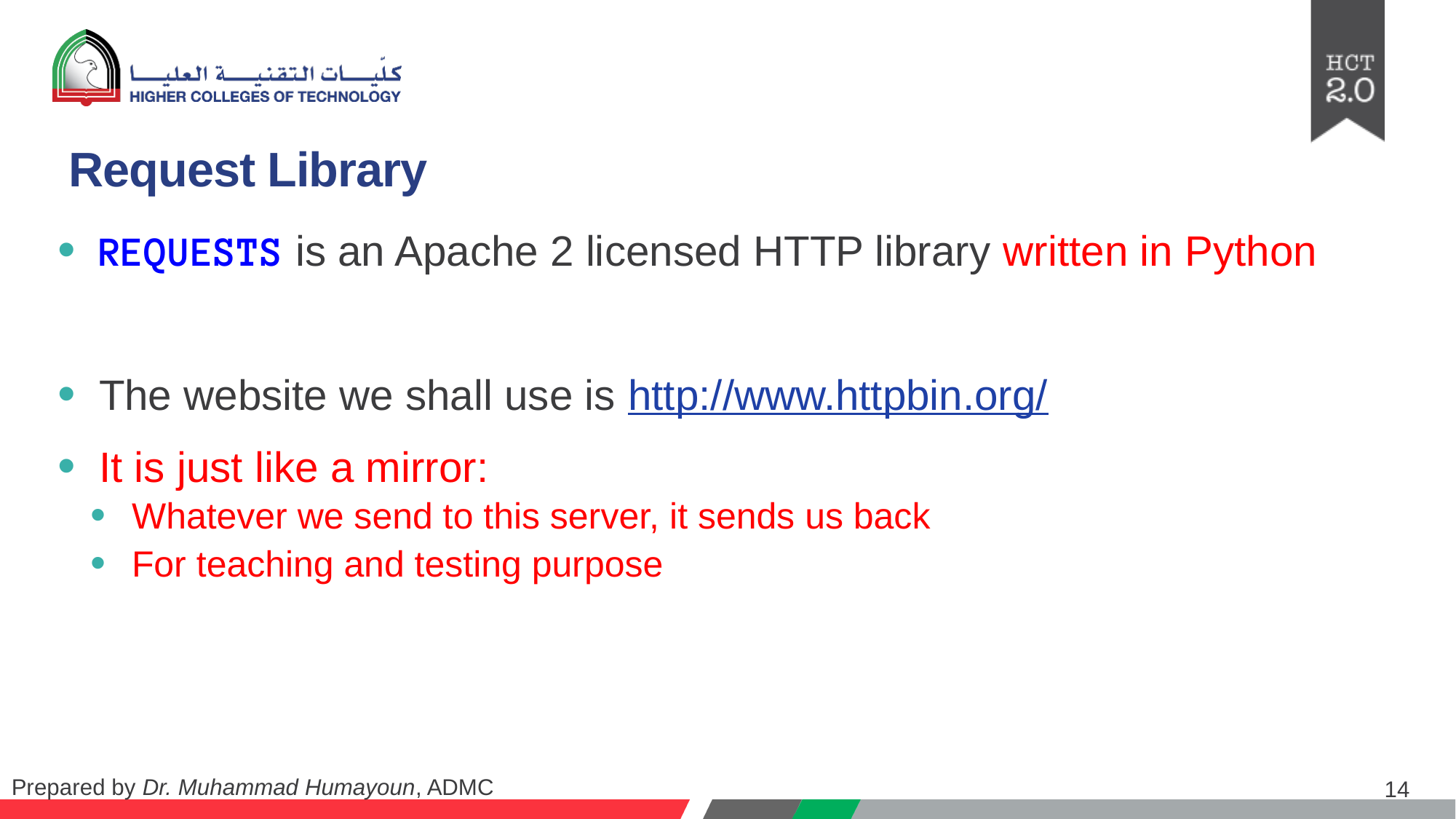

# Request Library
REQUESTS is an Apache 2 licensed HTTP library written in Python

The website we shall use is http://www.httpbin.org/
It is just like a mirror:
Whatever we send to this server, it sends us back
For teaching and testing purpose

14